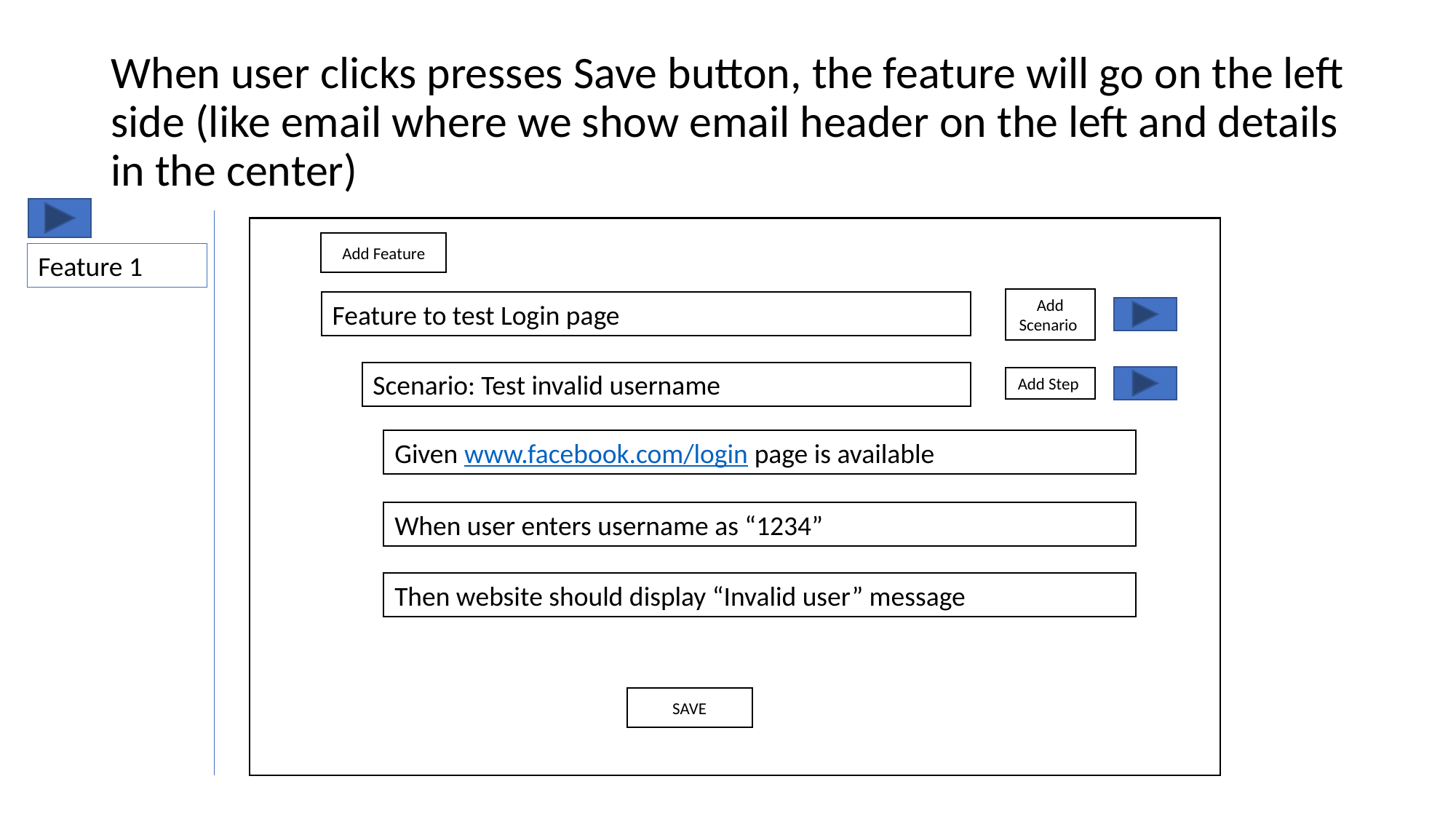

# When user clicks presses Save button, the feature will go on the left side (like email where we show email header on the left and details in the center)

Add Feature
Feature 1
Add Scenario
Feature to test Login page

Scenario: Test invalid username

Add Step
Given www.facebook.com/login page is available
When user enters username as “1234”
Then website should display “Invalid user” message
SAVE